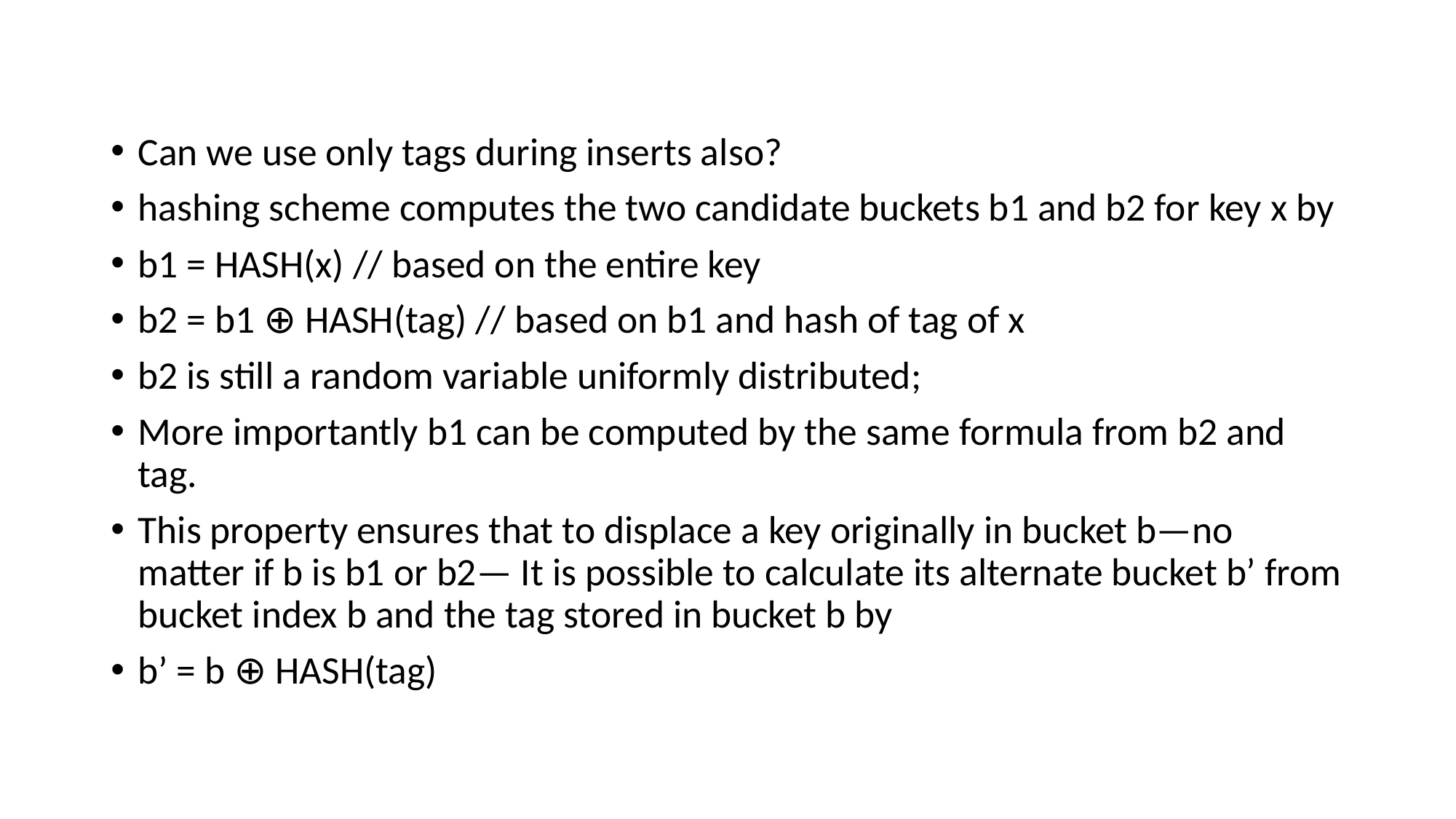

#
Can we use only tags during inserts also?
hashing scheme computes the two candidate buckets b1 and b2 for key x by
b1 = HASH(x) // based on the entire key
b2 = b1 ⊕ HASH(tag) // based on b1 and hash of tag of x
b2 is still a random variable uniformly distributed;
More importantly b1 can be computed by the same formula from b2 and tag.
This property ensures that to displace a key originally in bucket b—no matter if b is b1 or b2— It is possible to calculate its alternate bucket b’ from bucket index b and the tag stored in bucket b by
b’ = b ⊕ HASH(tag)